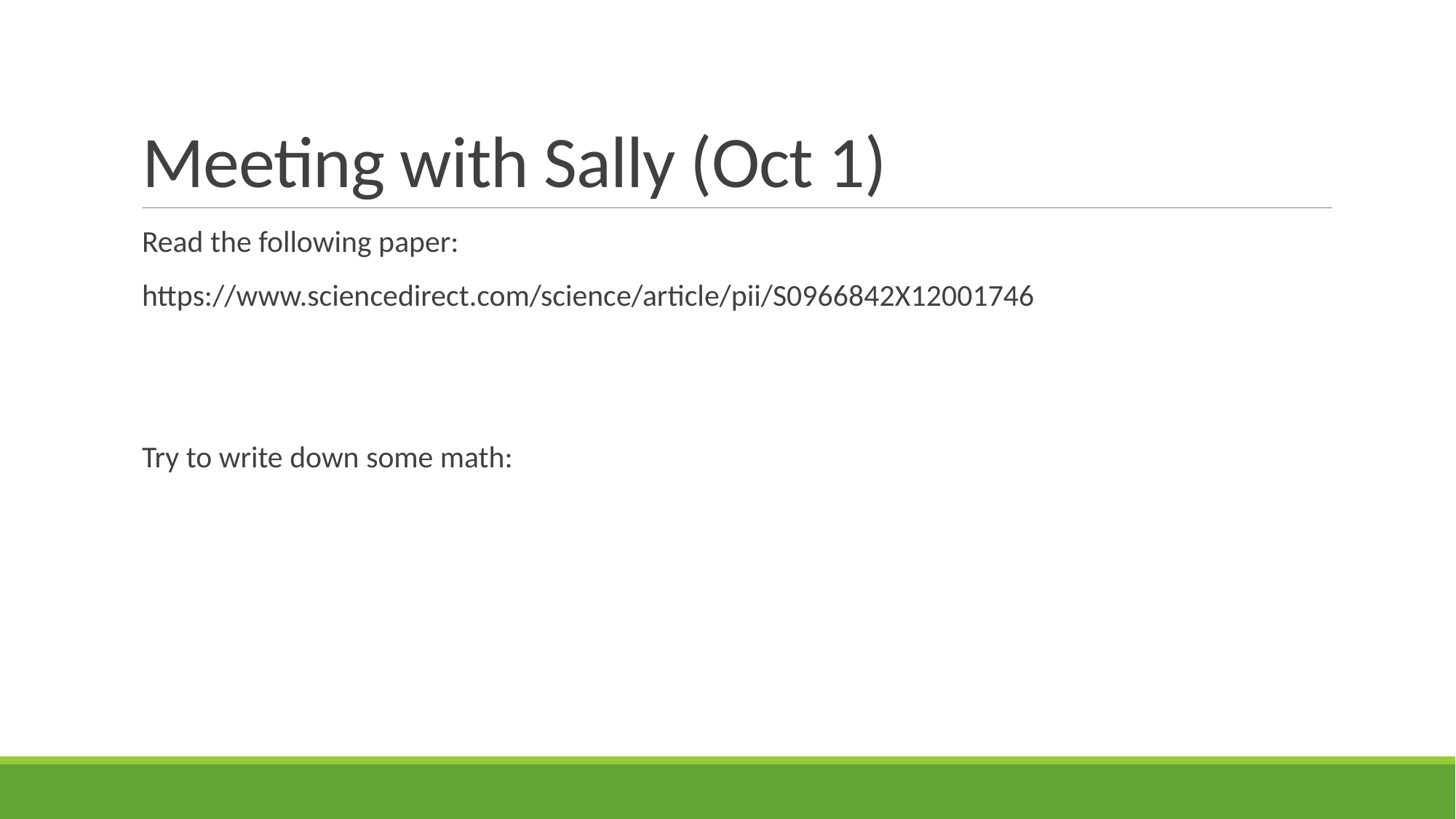

# Meeting with Sally (Oct 1)
Read the following paper:
https://www.sciencedirect.com/science/article/pii/S0966842X12001746

Try to write down some math: